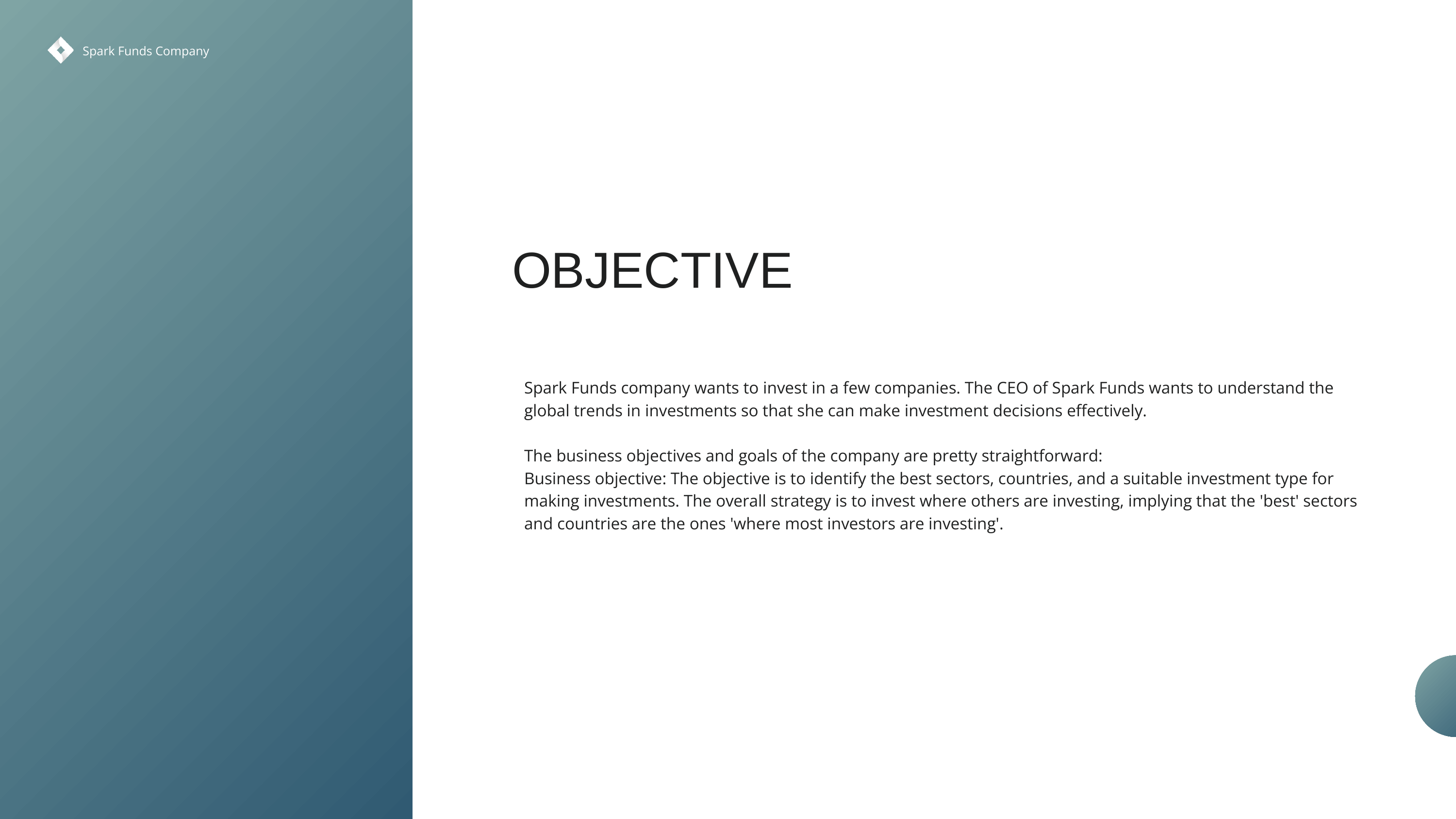

Spark Funds Company
 OBJECTIVE
Spark Funds company wants to invest in a few companies. The CEO of Spark Funds wants to understand the global trends in investments so that she can make investment decisions effectively.

The business objectives and goals of the company are pretty straightforward:
Business objective: The objective is to identify the best sectors, countries, and a suitable investment type for making investments. The overall strategy is to invest where others are investing, implying that the 'best' sectors and countries are the ones 'where most investors are investing'.